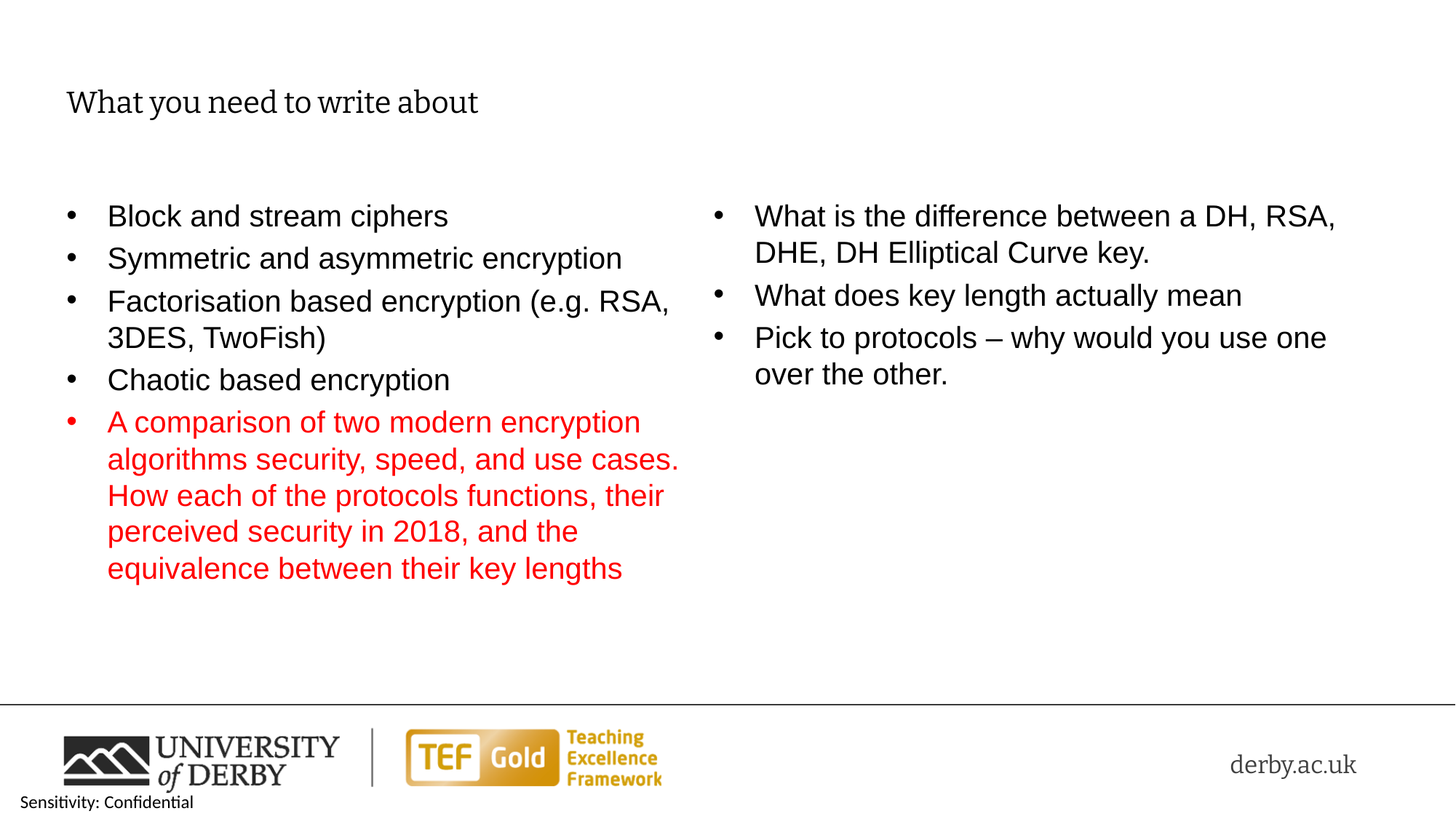

# What you need to write about
Block and stream ciphers
Symmetric and asymmetric encryption
Factorisation based encryption (e.g. RSA, 3DES, TwoFish)
Chaotic based encryption
A comparison of two modern encryption algorithms security, speed, and use cases. How each of the protocols functions, their perceived security in 2018, and the equivalence between their key lengths

What is the difference between a DH, RSA, DHE, DH Elliptical Curve key.
What does key length actually mean
Pick to protocols – why would you use one over the other.